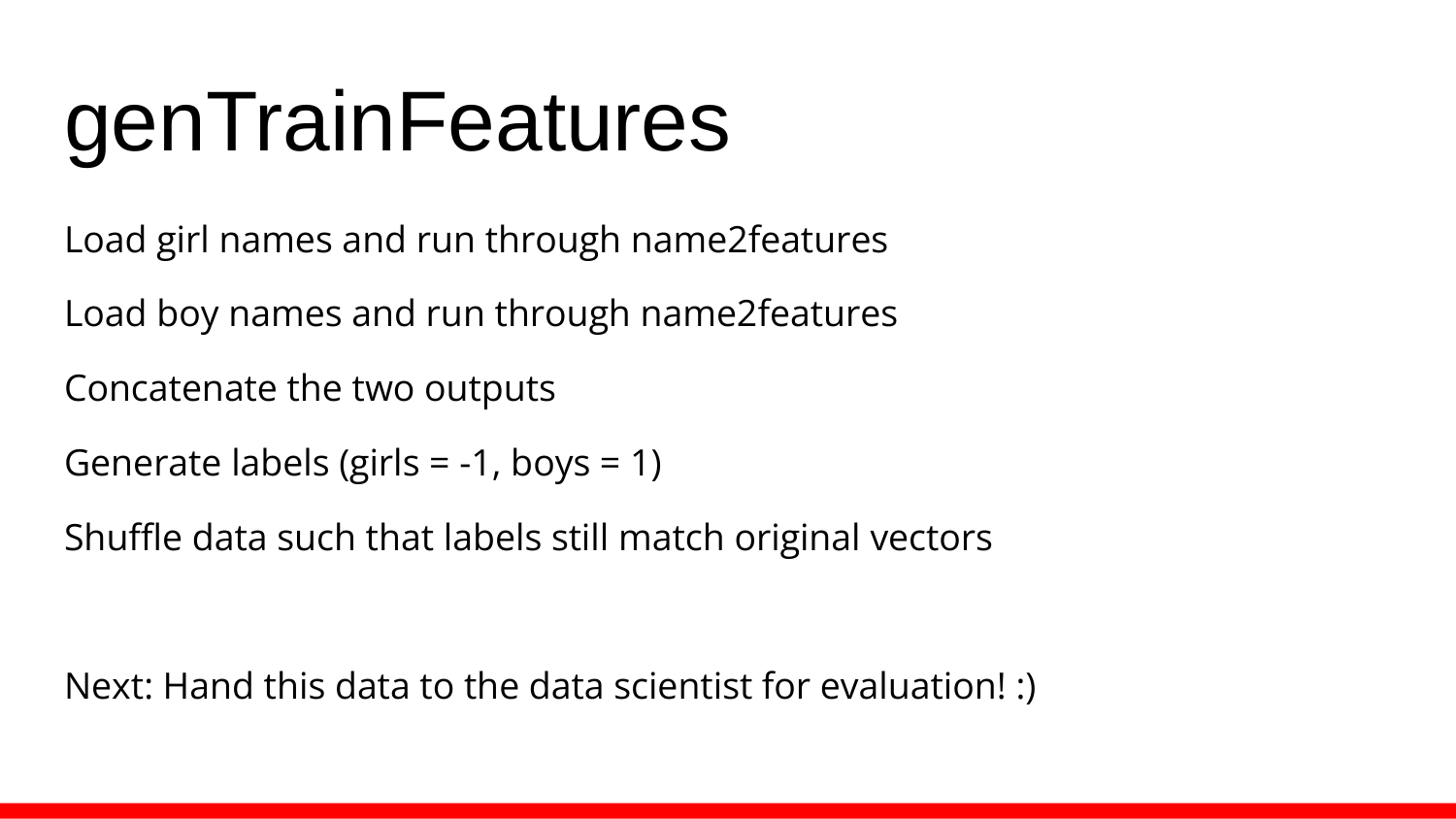

# genTrainFeatures
Load girl names and run through name2features
Load boy names and run through name2features
Concatenate the two outputs
Generate labels (girls = -1, boys = 1)
Shuffle data such that labels still match original vectors

Next: Hand this data to the data scientist for evaluation! :)